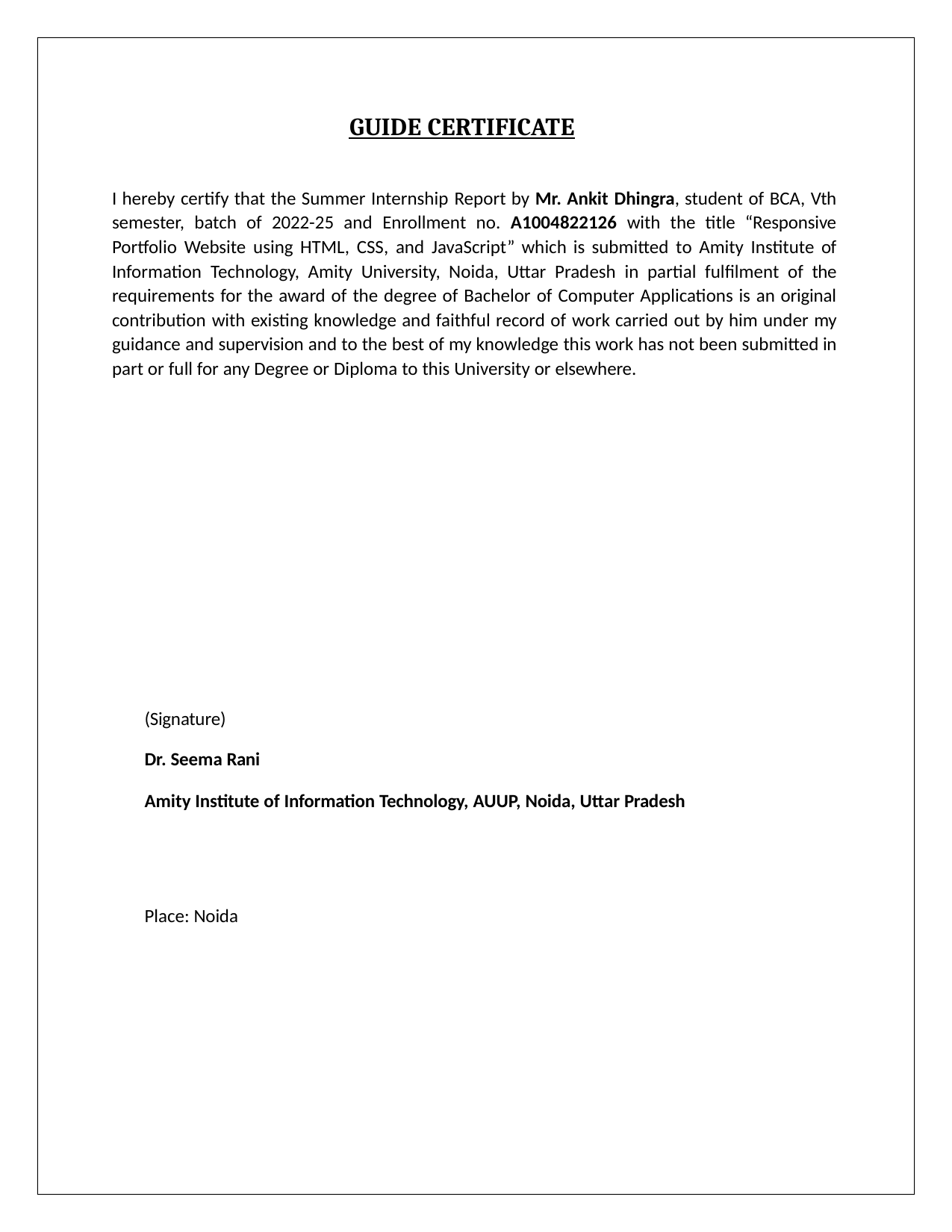

GUIDE CERTIFICATE

I hereby certify that the Summer Internship Report by Mr. Ankit Dhingra, student of BCA, Vth semester, batch of 2022-25 and Enrollment no. A1004822126 with the title “Responsive Portfolio Website using HTML, CSS, and JavaScript” which is submitted to Amity Institute of Information Technology, Amity University, Noida, Uttar Pradesh in partial fulfilment of the requirements for the award of the degree of Bachelor of Computer Applications is an original contribution with existing knowledge and faithful record of work carried out by him under my guidance and supervision and to the best of my knowledge this work has not been submitted in part or full for any Degree or Diploma to this University or elsewhere.
(Signature)
Dr. Seema Rani
Amity Institute of Information Technology, AUUP, Noida, Uttar Pradesh
Place: Noida